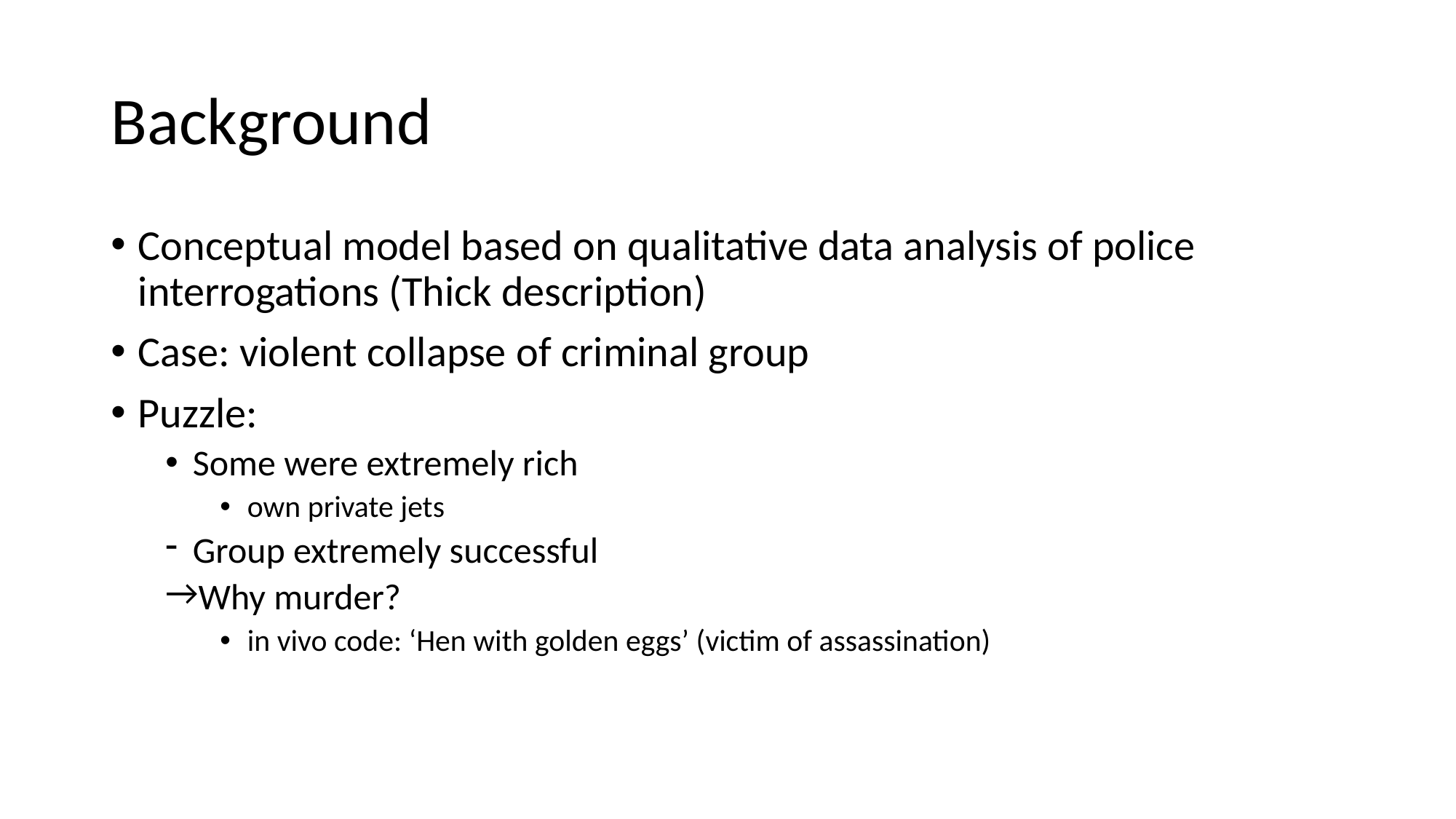

# Background
Conceptual model based on qualitative data analysis of police interrogations (Thick description)
Case: violent collapse of criminal group
Puzzle:
Some were extremely rich
own private jets
Group extremely successful
Why murder?
in vivo code: ‘Hen with golden eggs’ (victim of assassination)